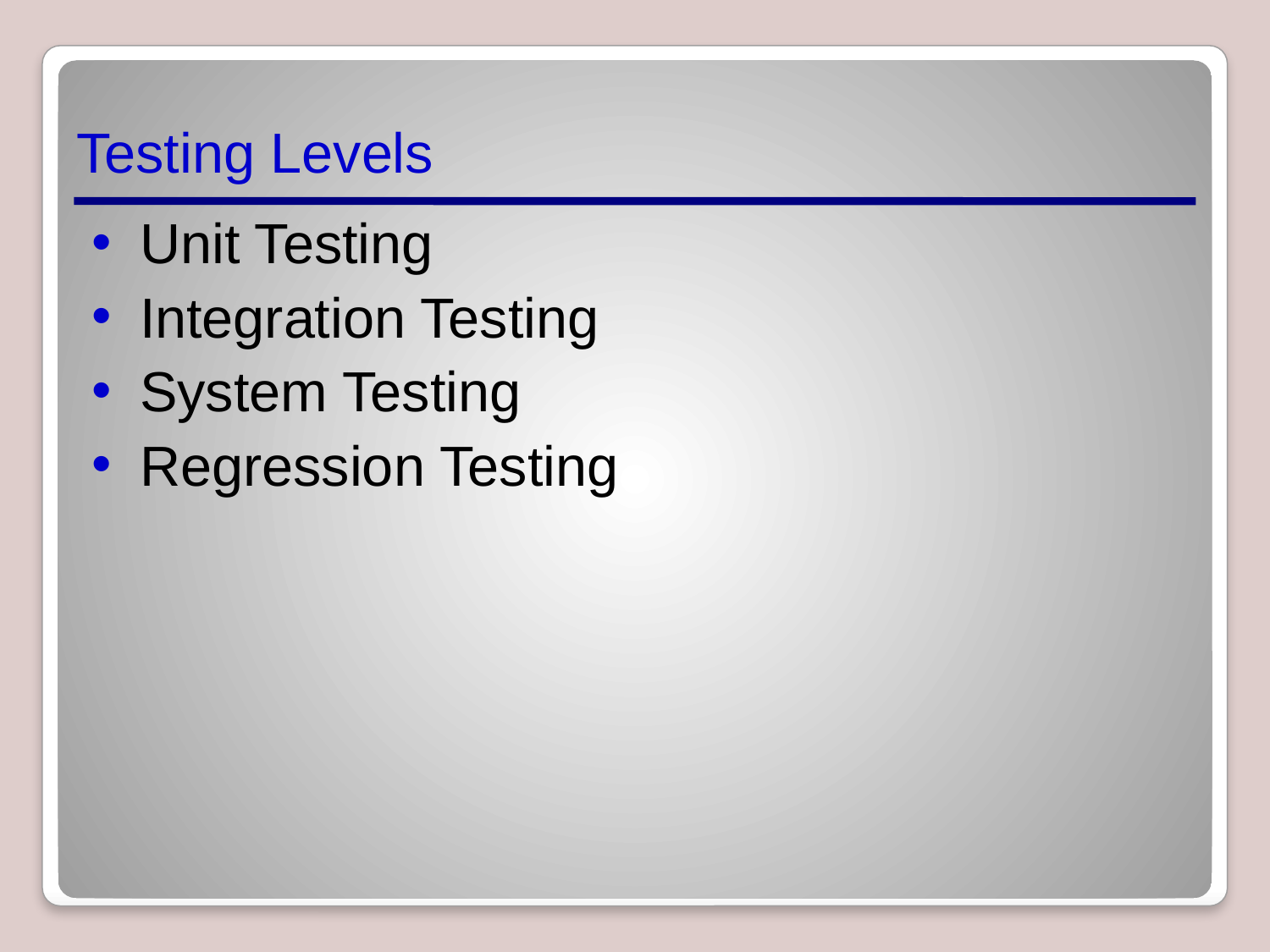

# Testing Levels
Unit Testing
Integration Testing
System Testing
Regression Testing